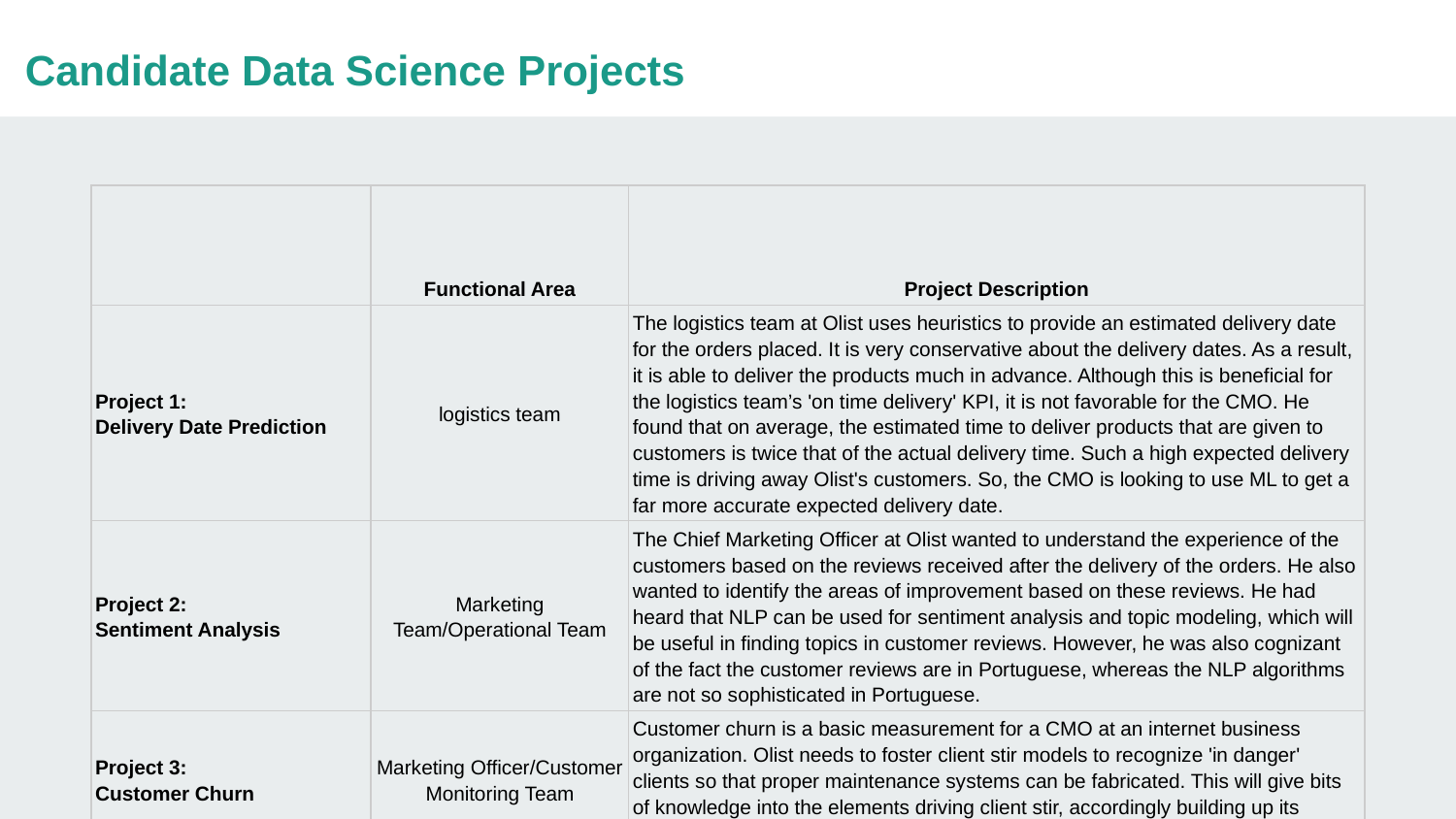

Candidate Data Science Projects

|  | Functional Area | Project Description |  |  |
| --- | --- | --- | --- | --- |
| Project 1: Delivery Date Prediction | logistics team | The logistics team at Olist uses heuristics to provide an estimated delivery date for the orders placed. It is very conservative about the delivery dates. As a result, it is able to deliver the products much in advance. Although this is beneficial for the logistics team’s 'on time delivery' KPI, it is not favorable for the CMO. He found that on average, the estimated time to deliver products that are given to customers is twice that of the actual delivery time. Such a high expected delivery time is driving away Olist's customers. So, the CMO is looking to use ML to get a far more accurate expected delivery date. |  |  |
| Project 2: Sentiment Analysis | Marketing Team/Operational Team | The Chief Marketing Officer at Olist wanted to understand the experience of the customers based on the reviews received after the delivery of the orders. He also wanted to identify the areas of improvement based on these reviews. He had heard that NLP can be used for sentiment analysis and topic modeling, which will be useful in finding topics in customer reviews. However, he was also cognizant of the fact the customer reviews are in Portuguese, whereas the NLP algorithms are not so sophisticated in Portuguese. |  |  |
| Project 3: Customer Churn | Marketing Officer/Customer Monitoring Team | Customer churn is a basic measurement for a CMO at an internet business organization. Olist needs to foster client stir models to recognize 'in danger' clients so that proper maintenance systems can be fabricated. This will give bits of knowledge into the elements driving client stir, accordingly building up its maintenance endeavors. |  |  |
| Project 4: Customer Acquisition Cost Optimisation | Marketing/ Finance Team/Sales Team | The Marketing team at Olist runs multiple promotional campaigns to acquire new customers. However, the CFO believes that the marketing team is burning significant cash by offering deep discounts on products and other benefits, which is inflating the customer acquisition cost. The CFO wants to initiate a new process to measure the effectiveness of the acquisition campaigns by comparing them against the lifetime value of customers. |  |  |
| Project 5: Fraud Detection | Finance Team | Fraud is one the most challenging areas to deal with in an e-commerce industry, as it can result in huge financial losses. There can be fraud in the areas of merchant identity, advanced fee, and wire transfer scams, chargeback fraud, etc. The CFO wants to use the power of analytics to identify fraudulent transactions to help guard the organization against such actions. |  |  |
| Project 6: Price Optimisation | Business Team/Product Owner | Pricing is one of the most important pieces of business for an e-commerce organization. It has a direct and profound impact on revenue, sales, profit, and demand. Price optimization is performed using several factors such as the location, the attitude of the customer, competitor’s pricing, etc. and the data science algorithm predicts the customer’s segmentation to make a response to the change of price. OLISTs sales team wants to build a price optimization algorithm to maximize the sales and revenue. |  |  |